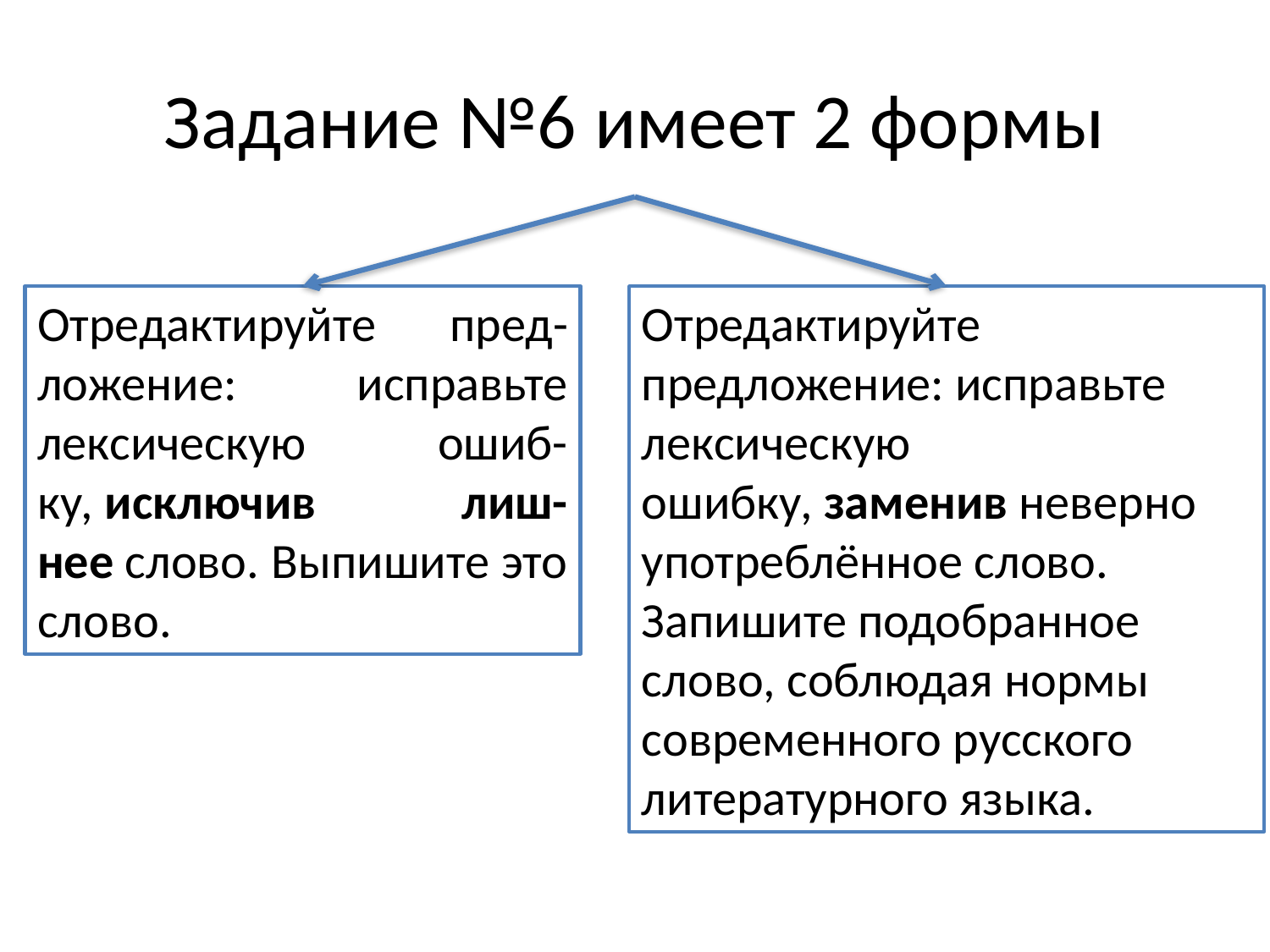

# Задание №6 имеет 2 формы
Отредактируйте пред-ложение: исправьте лексическую ошиб-ку, исключив лиш-нее слово. Выпишите это слово.
Отредактируйте предложение: исправьте лексическую ошибку, заменив неверно употреблённое слово. Запишите подобранное слово, соблюдая нормы современного русского литературного языка.